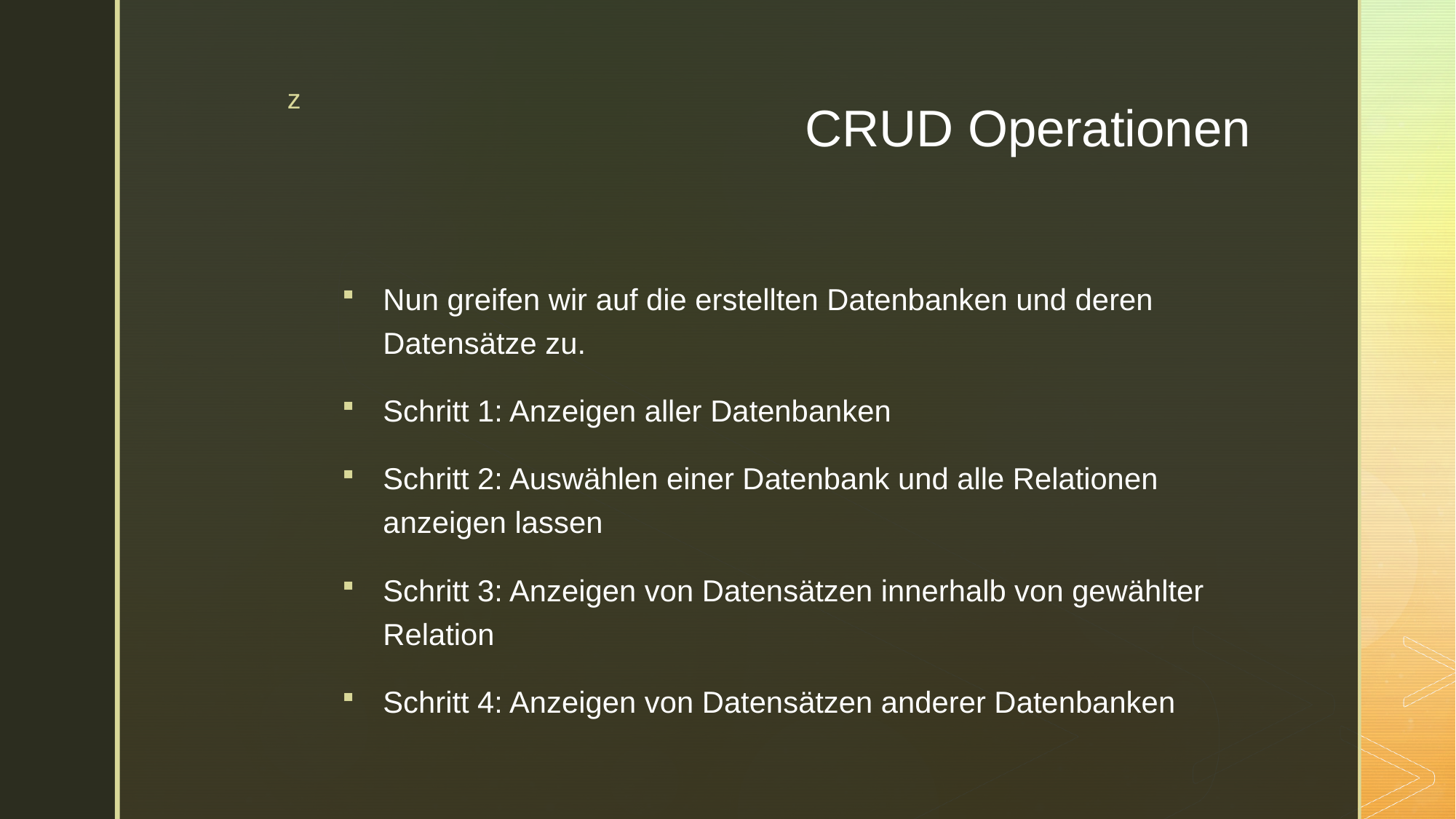

# CRUD Operationen
Nun greifen wir auf die erstellten Datenbanken und deren Datensätze zu.
Schritt 1: Anzeigen aller Datenbanken
Schritt 2: Auswählen einer Datenbank und alle Relationen anzeigen lassen
Schritt 3: Anzeigen von Datensätzen innerhalb von gewählter Relation
Schritt 4: Anzeigen von Datensätzen anderer Datenbanken